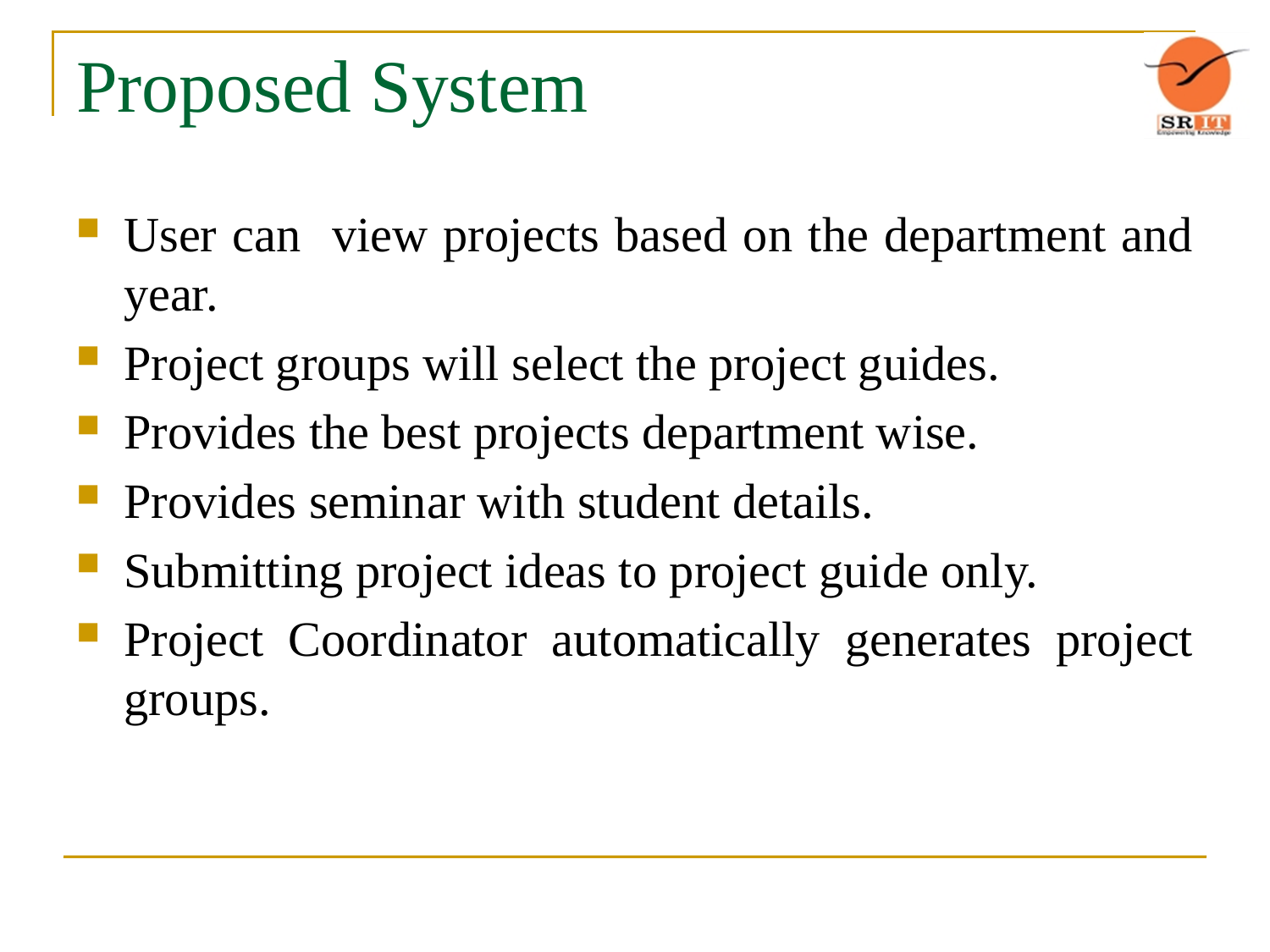

# Proposed System

User can  view projects based on the department and year.
Project groups will select the project guides.
Provides the best projects department wise.
Provides seminar with student details.
Submitting project ideas to project guide only.
Project Coordinator automatically generates project groups.